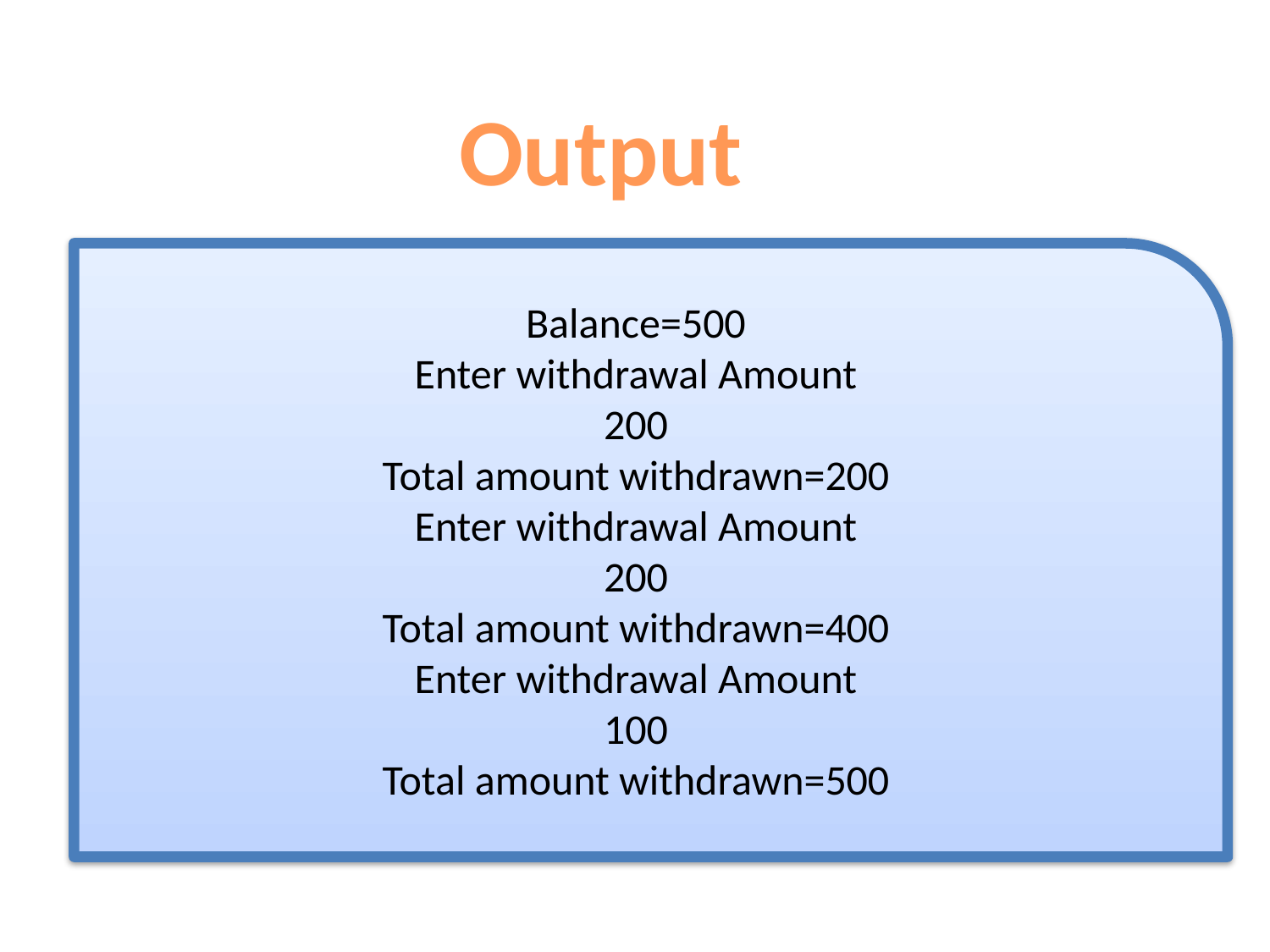

Output
Balance=500
Enter withdrawal Amount
200
Total amount withdrawn=200
Enter withdrawal Amount
200
Total amount withdrawn=400
Enter withdrawal Amount
100
Total amount withdrawn=500